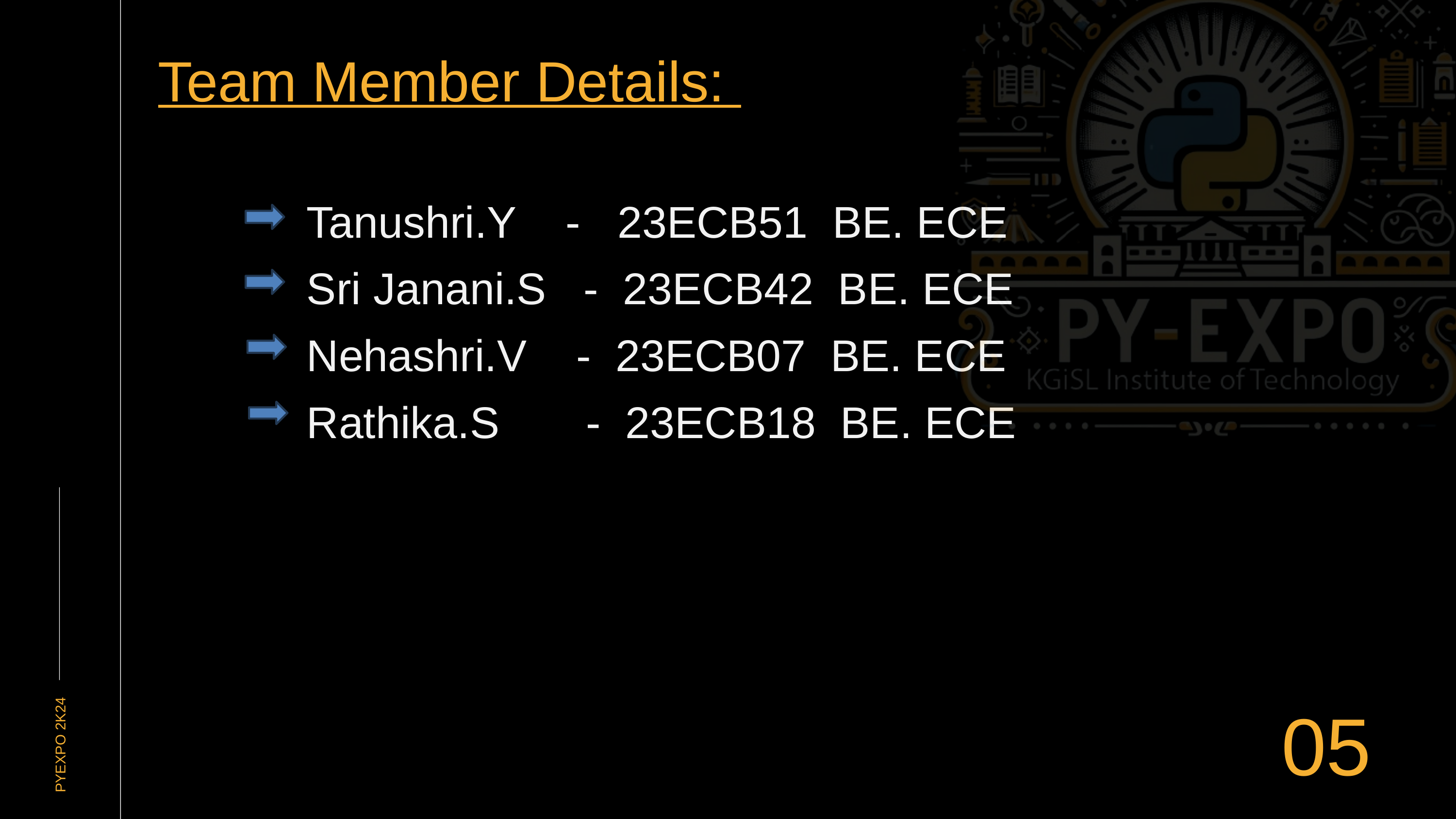

Team Member Details:

            Tanushri.Y    -   23ECB51  BE. ECE
            Sri Janani.S   -  23ECB42  BE. ECE
            Nehashri.V    -  23ECB07  BE. ECE
            Rathika.S       -  23ECB18  BE. ECE

05
PYEXPO 2K24